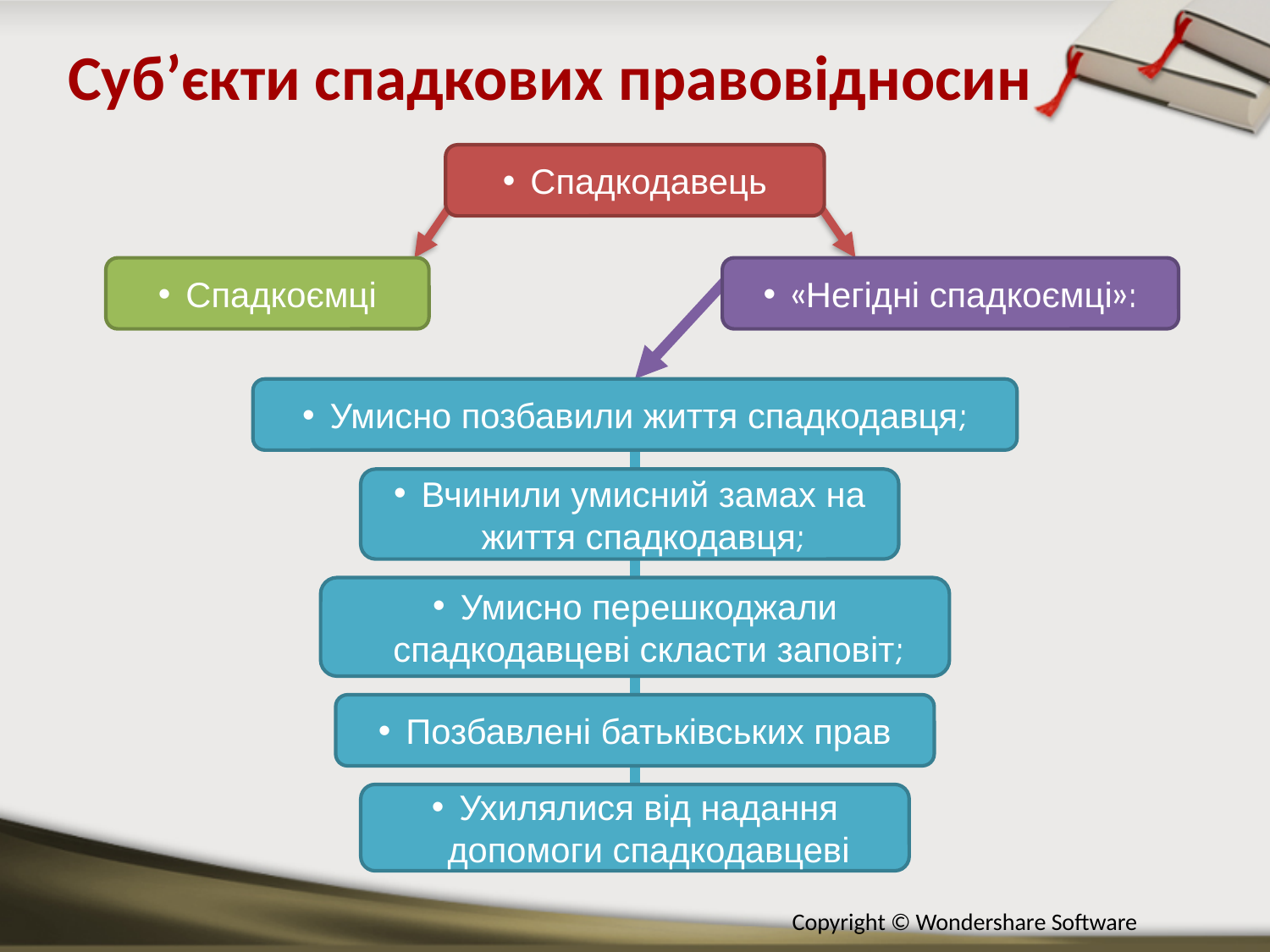

Суб’єкти спадкових правовідносин
Спадкодавець
Спадкоємці
«Негідні спадкоємці»:
Умисно позбавили життя спадкодавця;
Вчинили умисний замах на життя спадкодавця;
Умисно перешкоджали спадкодавцеві скласти заповіт;
Позбавлені батьківських прав
Ухилялися від надання допомоги спадкодавцеві